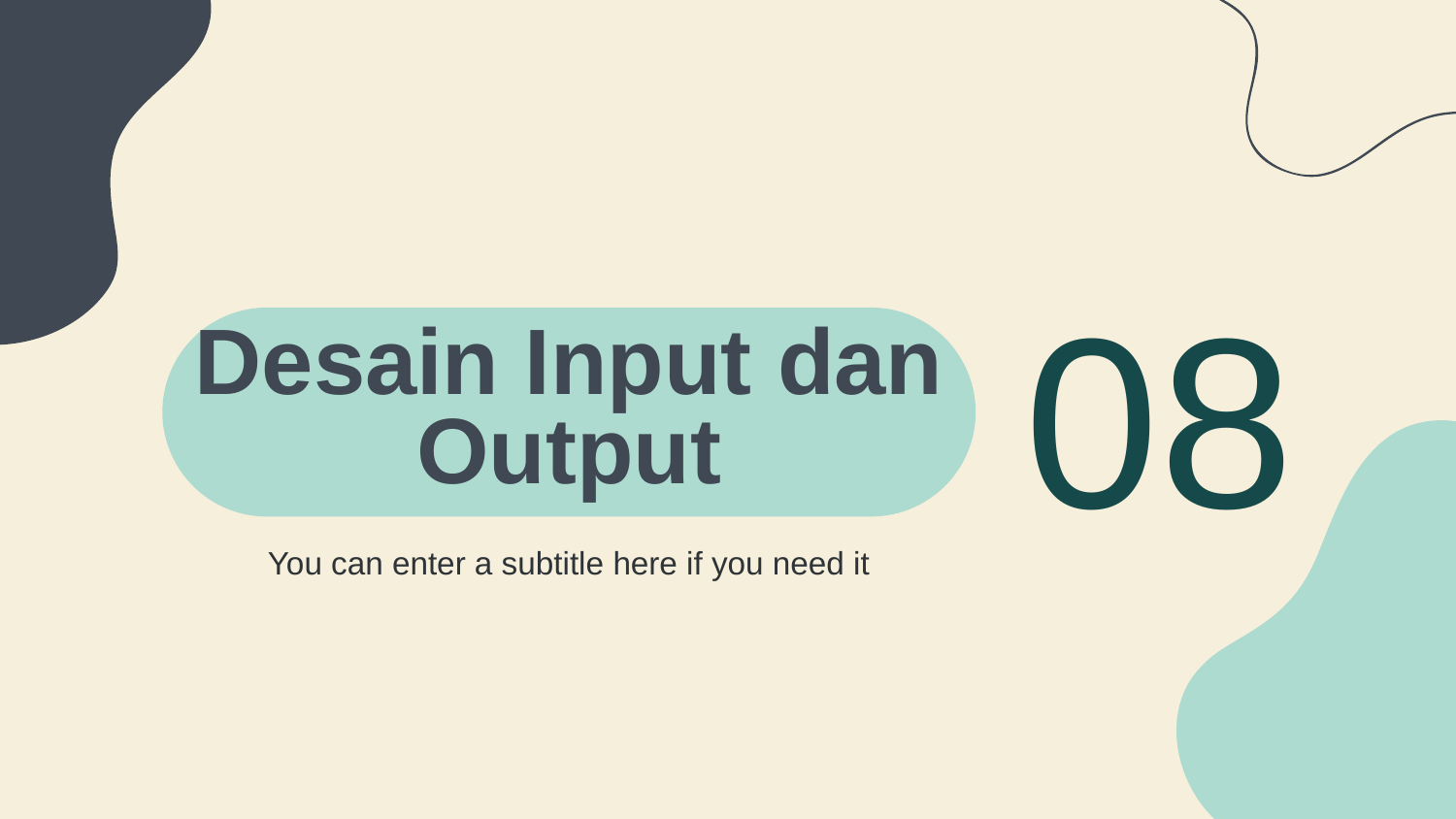

08

# Desain Input dan Output
You can enter a subtitle here if you need it